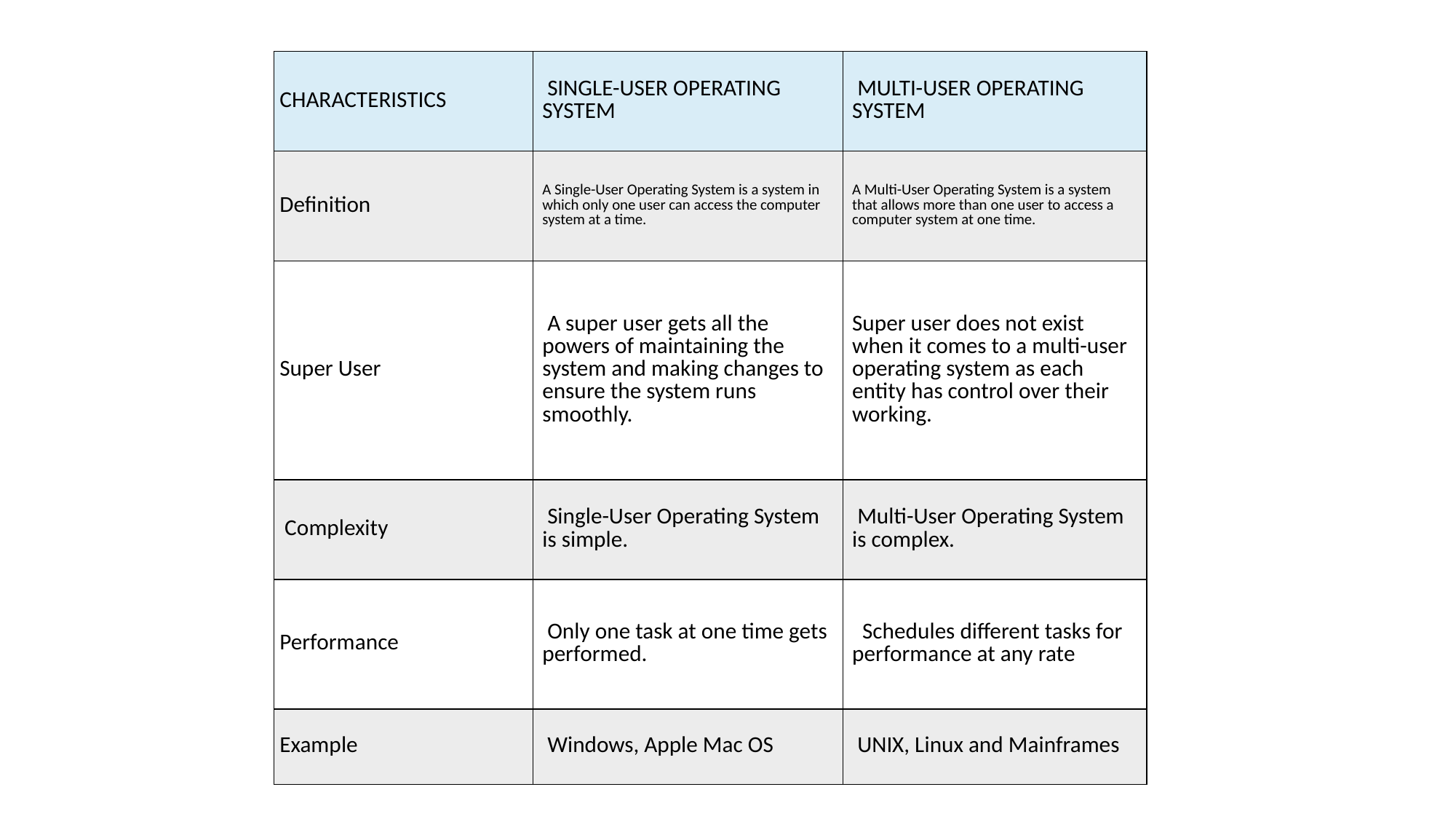

| CHARACTERISTICS | SINGLE-USER OPERATING SYSTEM | MULTI-USER OPERATING SYSTEM |
| --- | --- | --- |
| Definition | A Single-User Operating System is a system in which only one user can access the computer system at a time. | A Multi-User Operating System is a system that allows more than one user to access a computer system at one time. |
| Super User | A super user gets all the powers of maintaining the system and making changes to ensure the system runs smoothly. | Super user does not exist when it comes to a multi-user operating system as each entity has control over their working. |
| Complexity | Single-User Operating System is simple. | Multi-User Operating System is complex. |
| Performance | Only one task at one time gets performed. | Schedules different tasks for performance at any rate |
| Example | Windows, Apple Mac OS | UNIX, Linux and Mainframes |